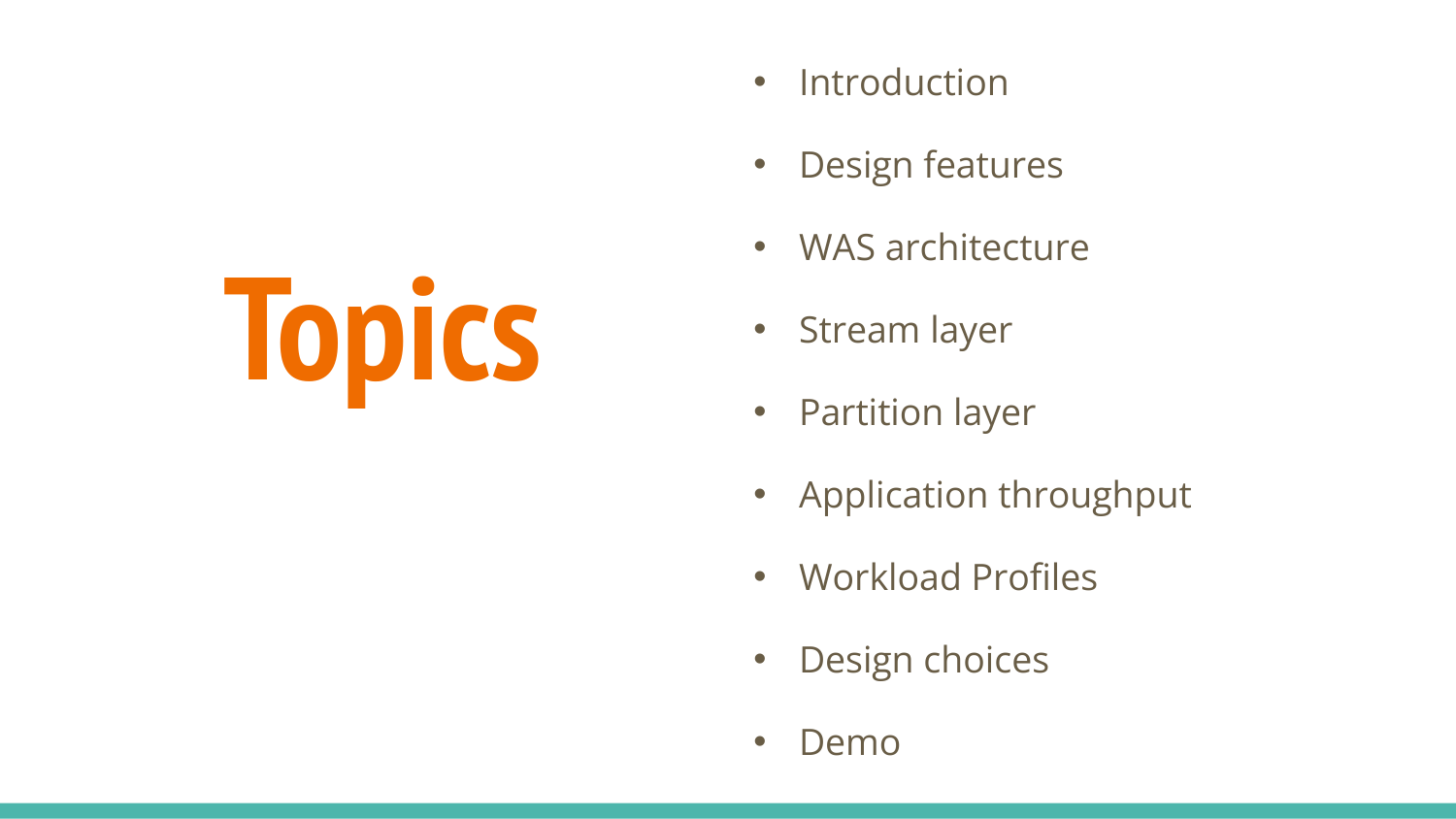

Introduction
Design features
WAS architecture
Stream layer
Partition layer
Application throughput
Workload Profiles
Design choices
Demo
# Topics